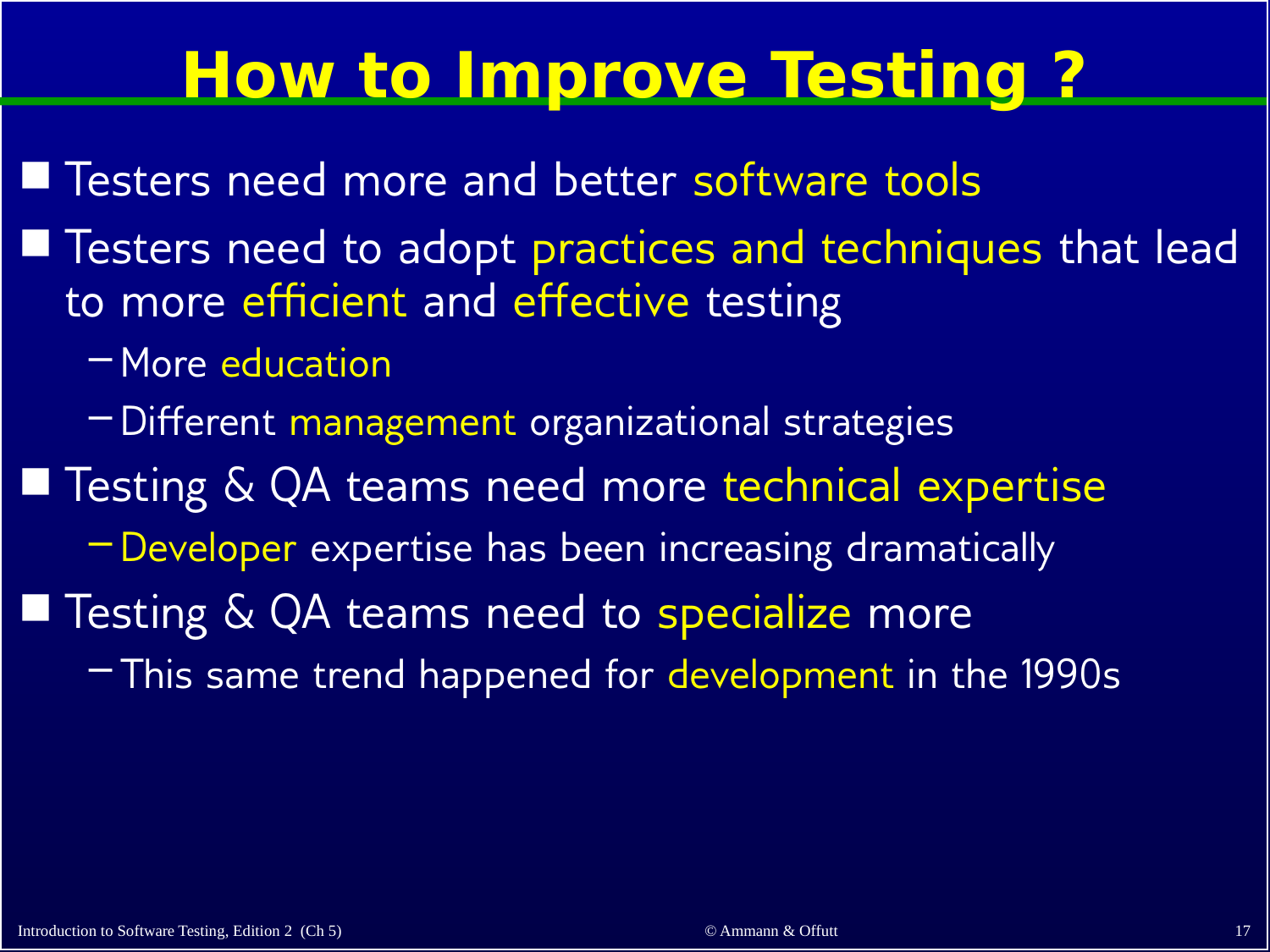

# How to Improve Testing ?
Testers need more and better software tools
Testers need to adopt practices and techniques that lead to more efficient and effective testing
More education
Different management organizational strategies
Testing & QA teams need more technical expertise
Developer expertise has been increasing dramatically
Testing & QA teams need to specialize more
This same trend happened for development in the 1990s
17
© Ammann & Offutt
Introduction to Software Testing, Edition 2  (Ch 5)